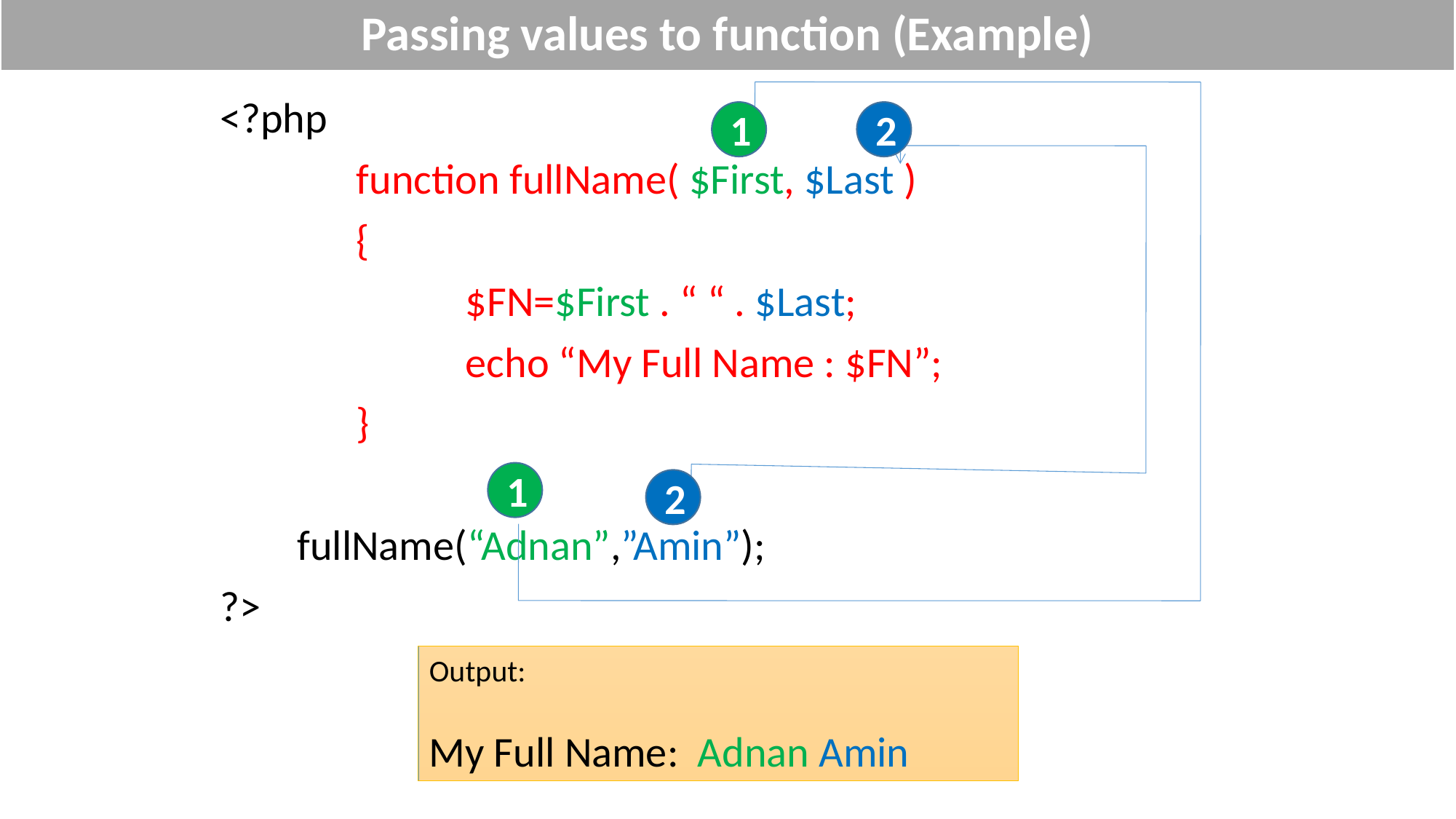

# Passing values to function (Example)
<?php
		function fullName( $First, $Last )
		{
			$FN=$First . “ “ . $Last;
			echo “My Full Name : $FN”;
		}

        fullName(“Adnan”,”Amin”);
?>
1
2
1
2
Output:

My Full Name:  Adnan Amin